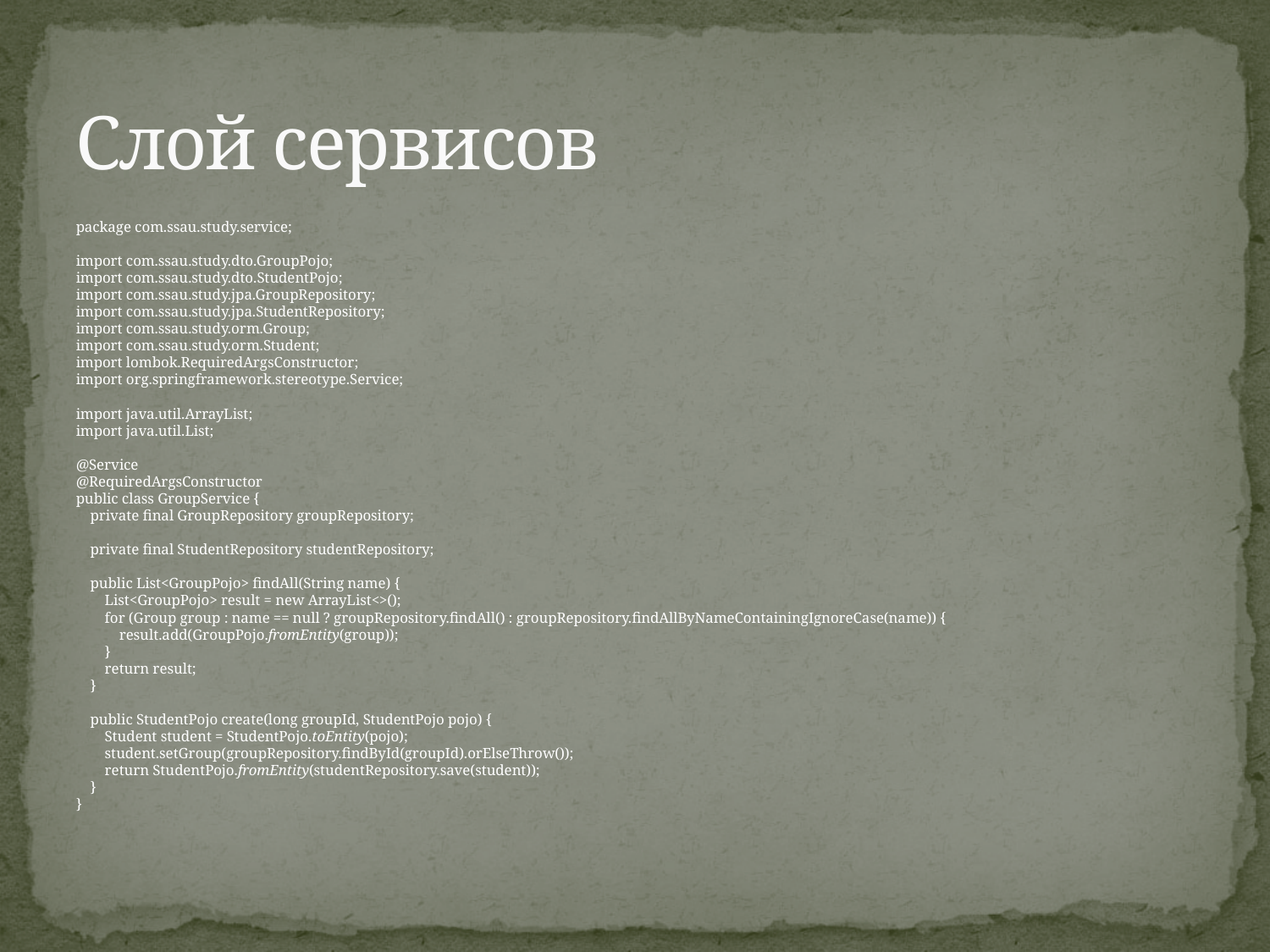

# Слой сервисов
package com.ssau.study.service;
import com.ssau.study.dto.GroupPojo;
import com.ssau.study.dto.StudentPojo;
import com.ssau.study.jpa.GroupRepository;
import com.ssau.study.jpa.StudentRepository;
import com.ssau.study.orm.Group;
import com.ssau.study.orm.Student;
import lombok.RequiredArgsConstructor;
import org.springframework.stereotype.Service;
import java.util.ArrayList;
import java.util.List;
@Service
@RequiredArgsConstructor
public class GroupService {
    private final GroupRepository groupRepository;
    private final StudentRepository studentRepository;
    public List<GroupPojo> findAll(String name) {
        List<GroupPojo> result = new ArrayList<>();
        for (Group group : name == null ? groupRepository.findAll() : groupRepository.findAllByNameContainingIgnoreCase(name)) {
            result.add(GroupPojo.fromEntity(group));
        }
        return result;
    }
    public StudentPojo create(long groupId, StudentPojo pojo) {
        Student student = StudentPojo.toEntity(pojo);
        student.setGroup(groupRepository.findById(groupId).orElseThrow());
        return StudentPojo.fromEntity(studentRepository.save(student));
    }
}